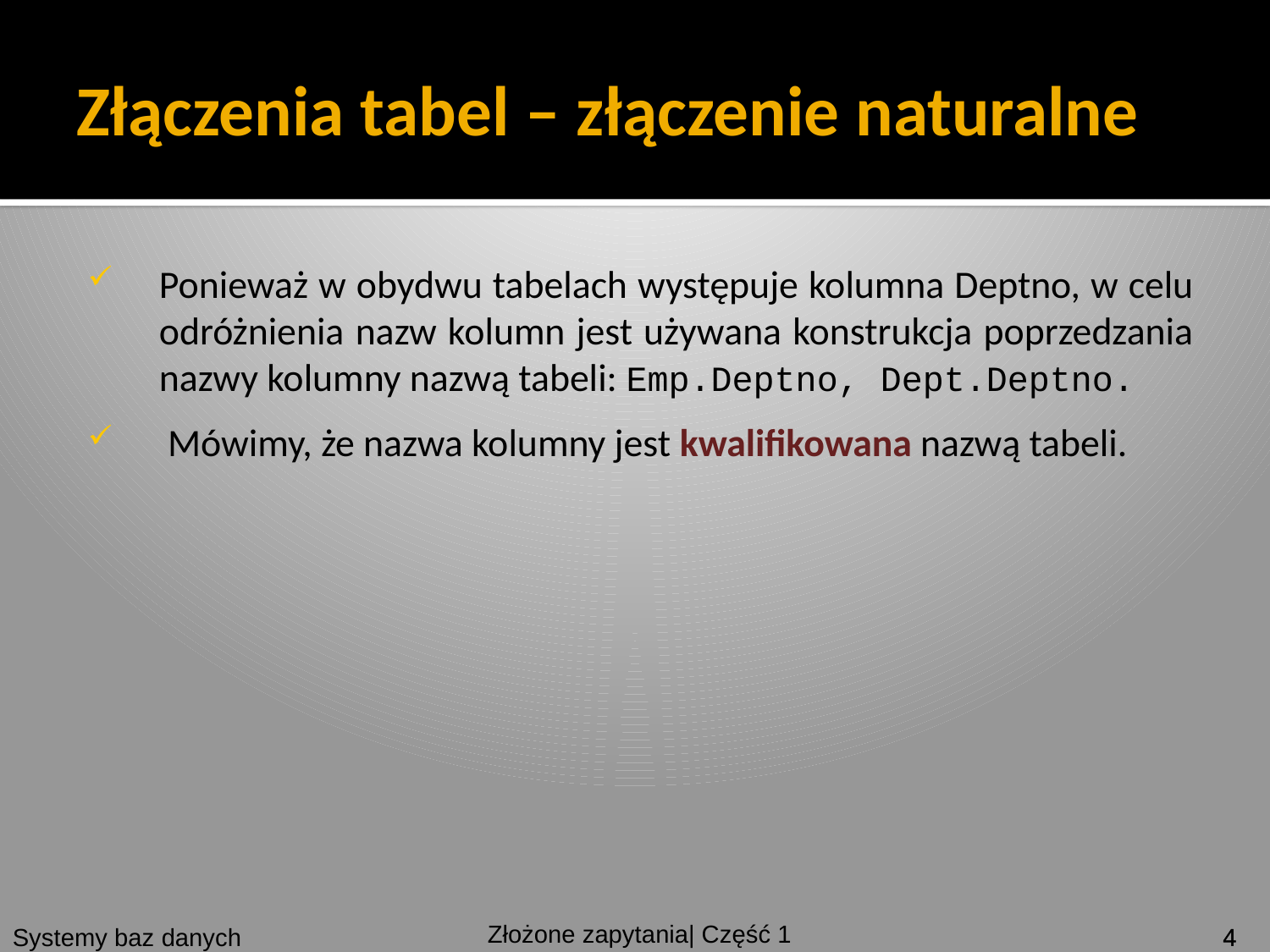

# Złączenia tabel – złączenie naturalne
Ponieważ w obydwu tabelach występuje kolumna Deptno, w celu odróżnienia nazw kolumn jest używana konstrukcja poprzedzania nazwy kolumny nazwą tabeli: Emp.Deptno, Dept.Deptno.
 Mówimy, że nazwa kolumny jest kwalifikowana nazwą tabeli.
Złożone zapytania| Część 1